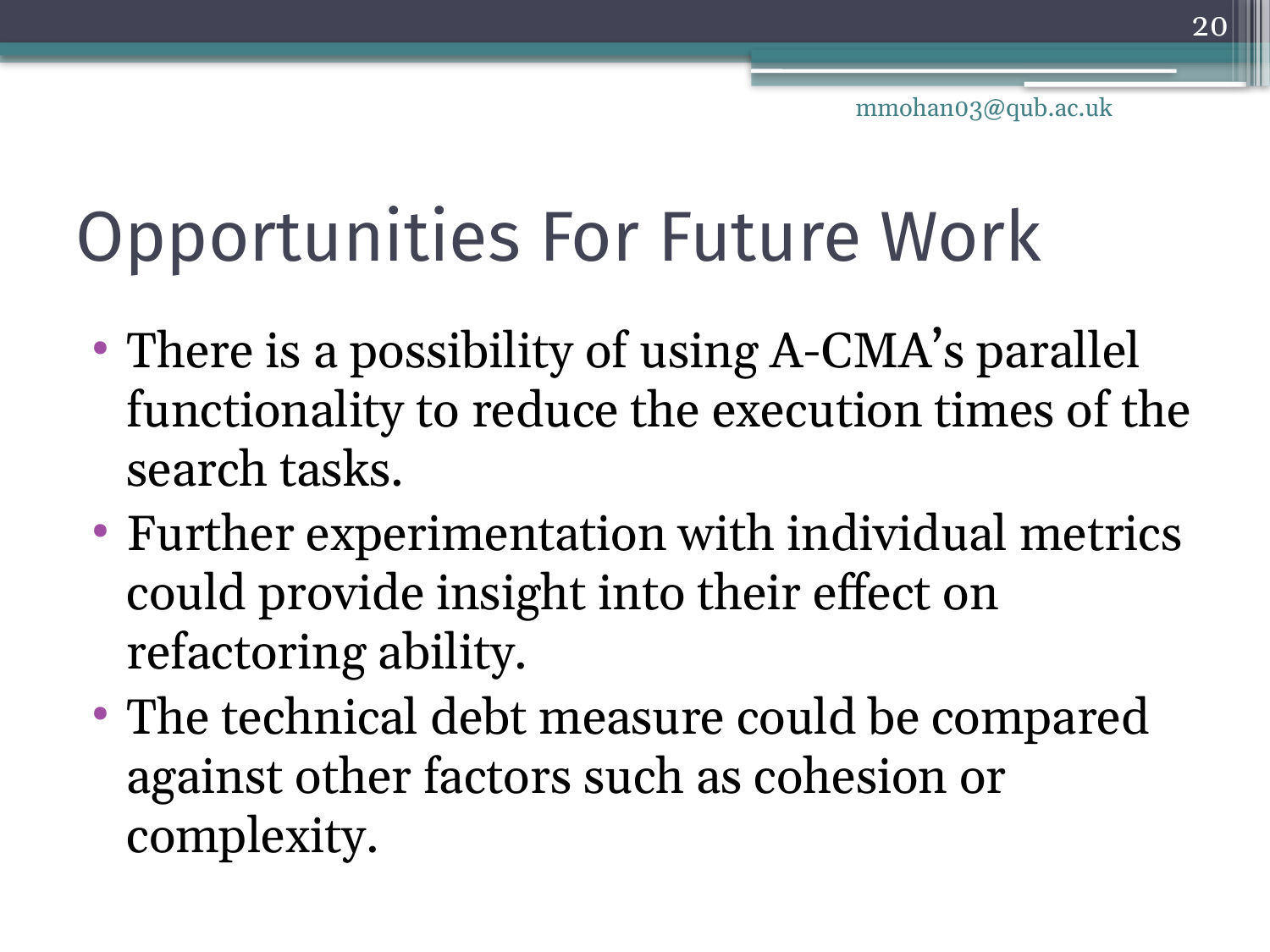

20
mmohan03@qub.ac.uk
# Opportunities For Future Work
There is a possibility of using A-CMA’s parallel functionality to reduce the execution times of the search tasks.
Further experimentation with individual metrics could provide insight into their effect on refactoring ability.
The technical debt measure could be compared against other factors such as cohesion or complexity.